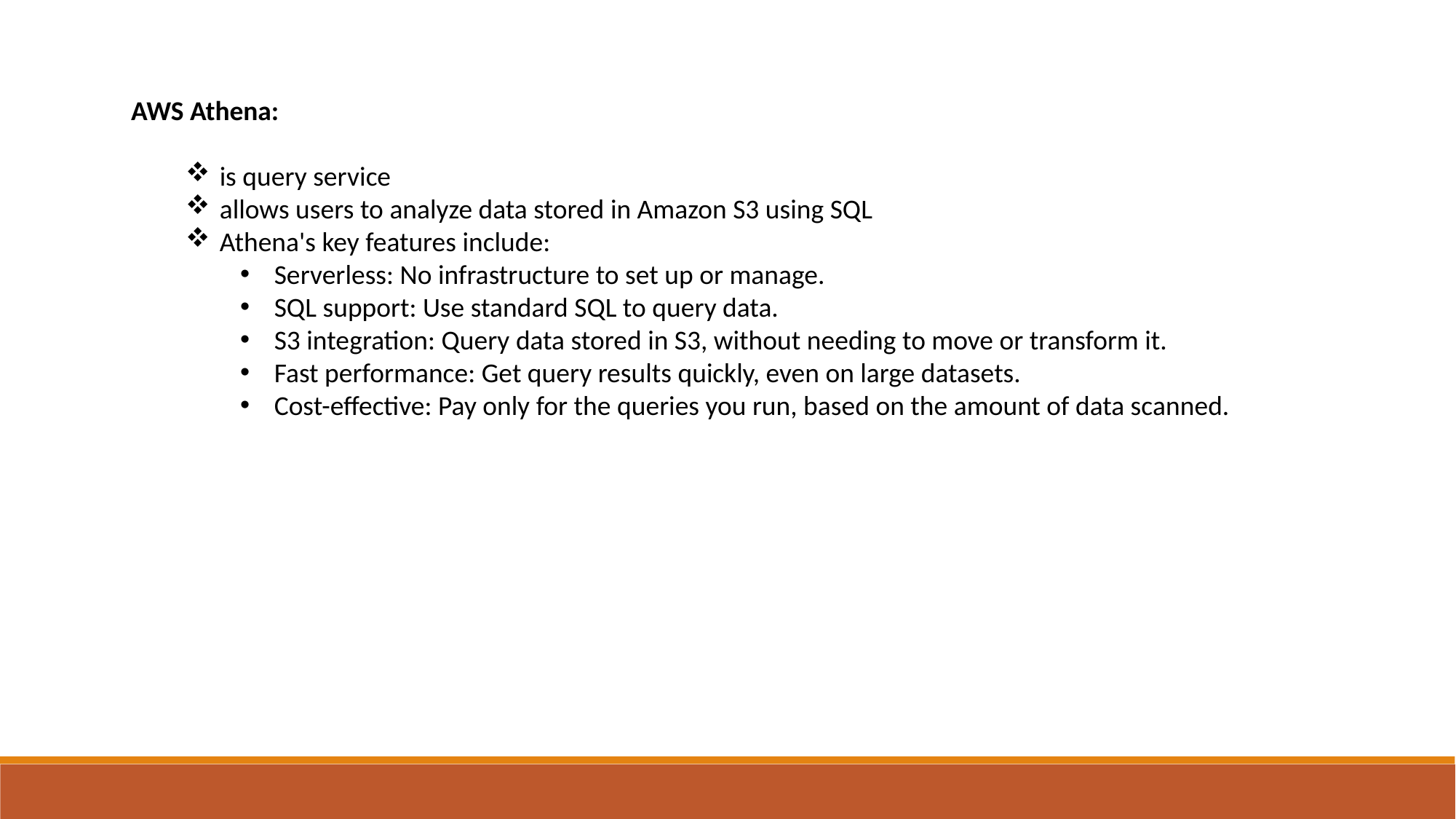

AWS Athena:

is query service
allows users to analyze data stored in Amazon S3 using SQL
Athena's key features include:
Serverless: No infrastructure to set up or manage.
SQL support: Use standard SQL to query data.
S3 integration: Query data stored in S3, without needing to move or transform it.
Fast performance: Get query results quickly, even on large datasets.
Cost-effective: Pay only for the queries you run, based on the amount of data scanned.